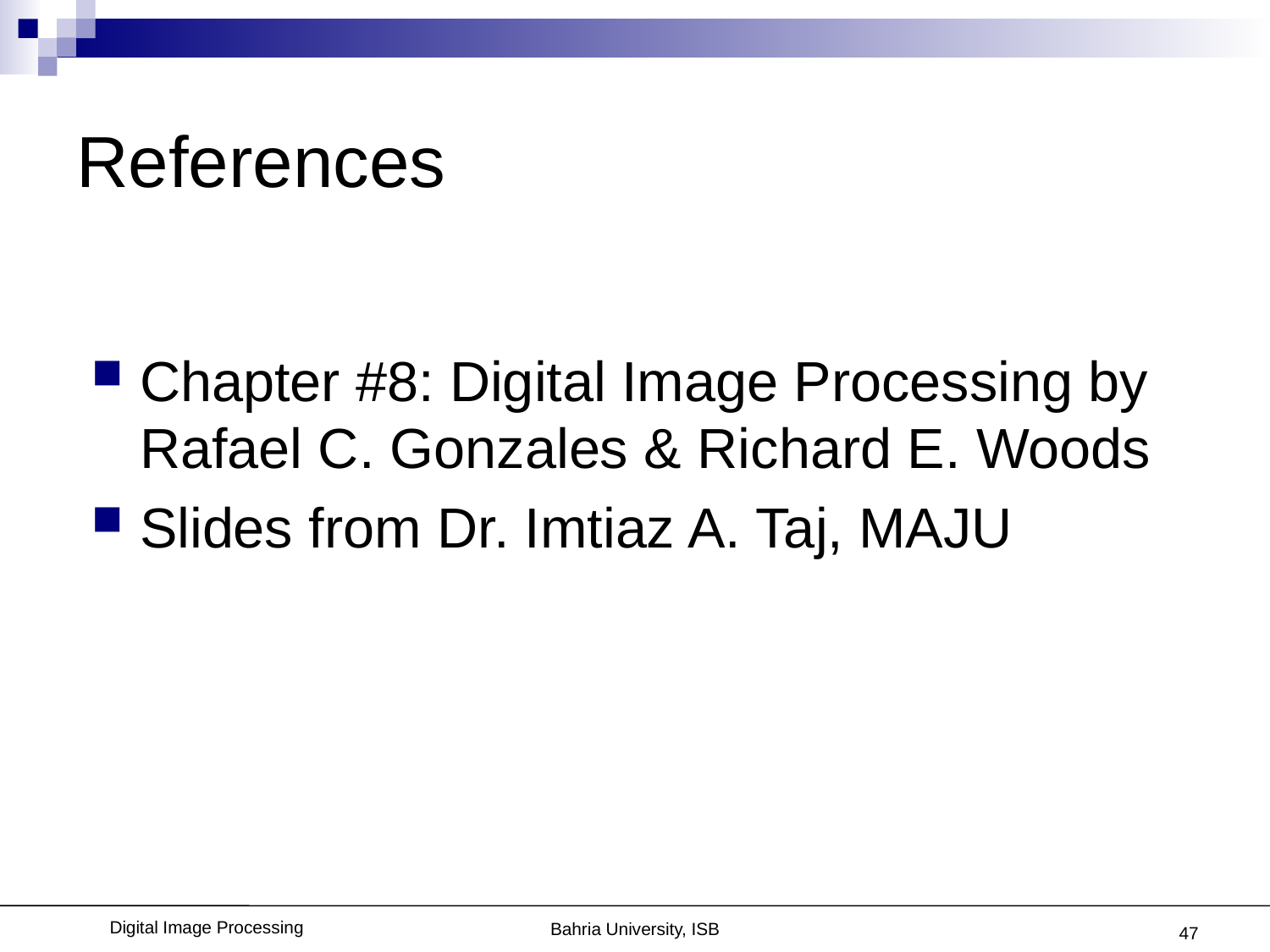

# References

Chapter #8: Digital Image Processing by Rafael C. Gonzales & Richard E. Woods
Slides from Dr. Imtiaz A. Taj, MAJU

47